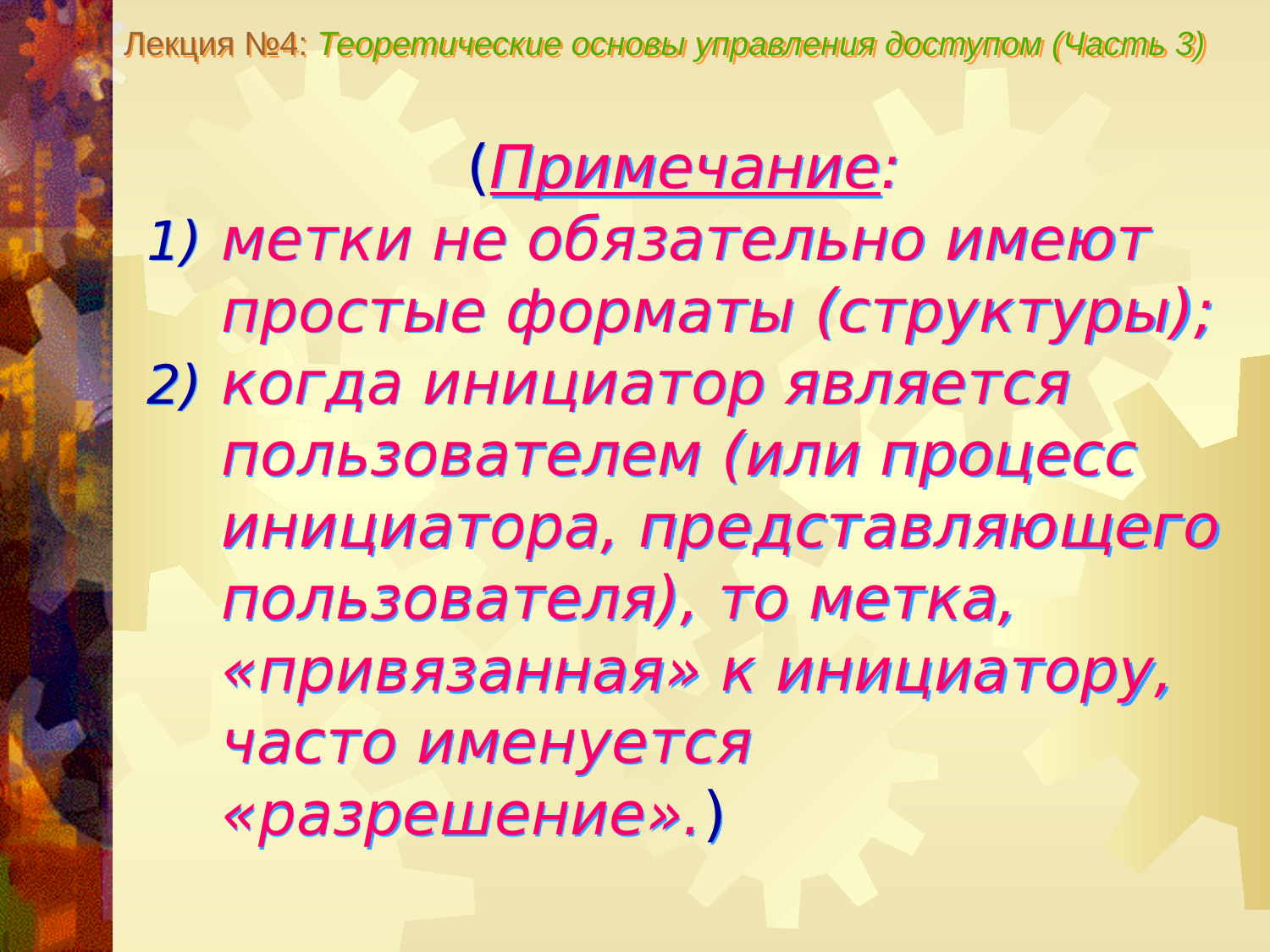

Лекция №4: Теоретические основы управления доступом (Часть 3)
(Примечание:
метки не обязательно имеют простые форматы (структуры);
когда инициатор является пользователем (или процесс инициатора, представляющего пользователя), то метка, «привязанная» к инициатору, часто именуется «разрешение».)